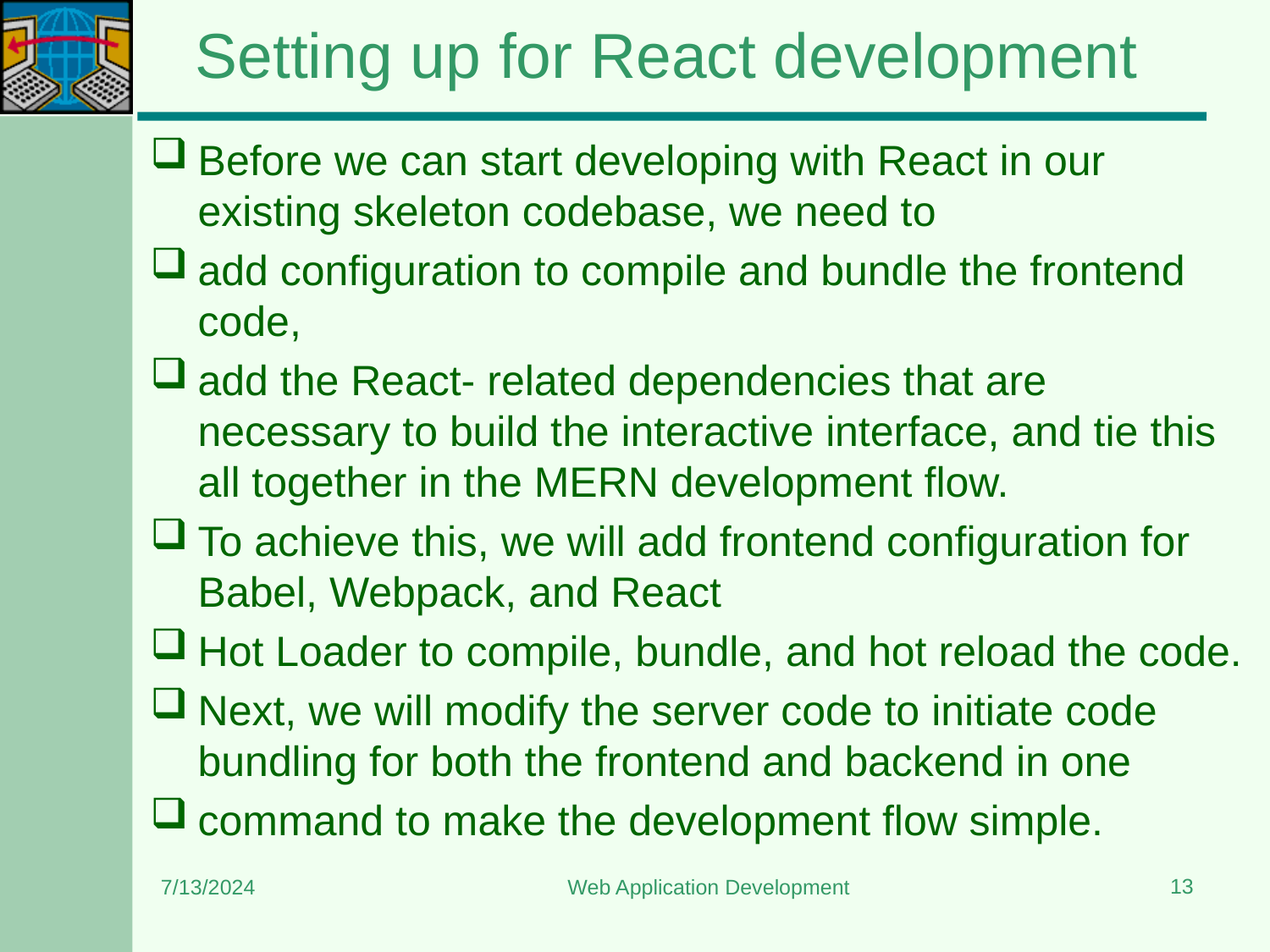

# Setting up for React development
Before we can start developing with React in our existing skeleton codebase, we need to
add configuration to compile and bundle the frontend code,
add the React- related dependencies that are necessary to build the interactive interface, and tie this all together in the MERN development flow.
To achieve this, we will add frontend configuration for Babel, Webpack, and React
Hot Loader to compile, bundle, and hot reload the code.
Next, we will modify the server code to initiate code bundling for both the frontend and backend in one
command to make the development flow simple.
13
7/13/2024
Web Application Development